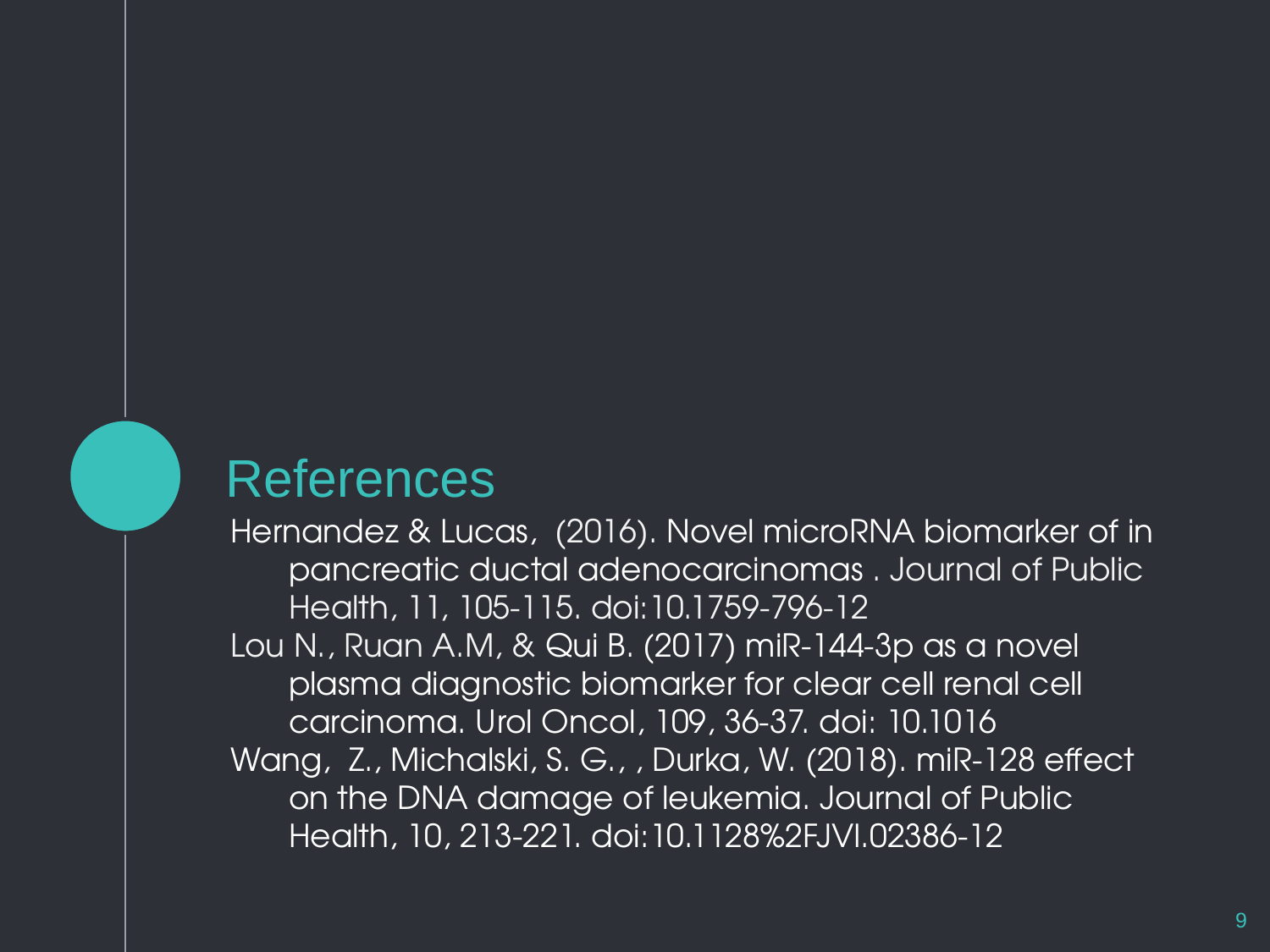

# References
Hernandez & Lucas,  (2016). Novel microRNA biomarker of in pancreatic ductal adenocarcinomas . Journal of Public Health, 11, 105-115. doi:10.1759-796-12
Lou N., Ruan A.M, & Qui B. (2017) miR-144-3p as a novel plasma diagnostic biomarker for clear cell renal cell carcinoma. Urol Oncol, 109, 36-37. doi: 10.1016
Wang,  Z., Michalski, S. G., , Durka, W. (2018). miR-128 effect on the DNA damage of leukemia. Journal of Public Health, 10, 213-221. doi:10.1128%2FJVI.02386-12

9